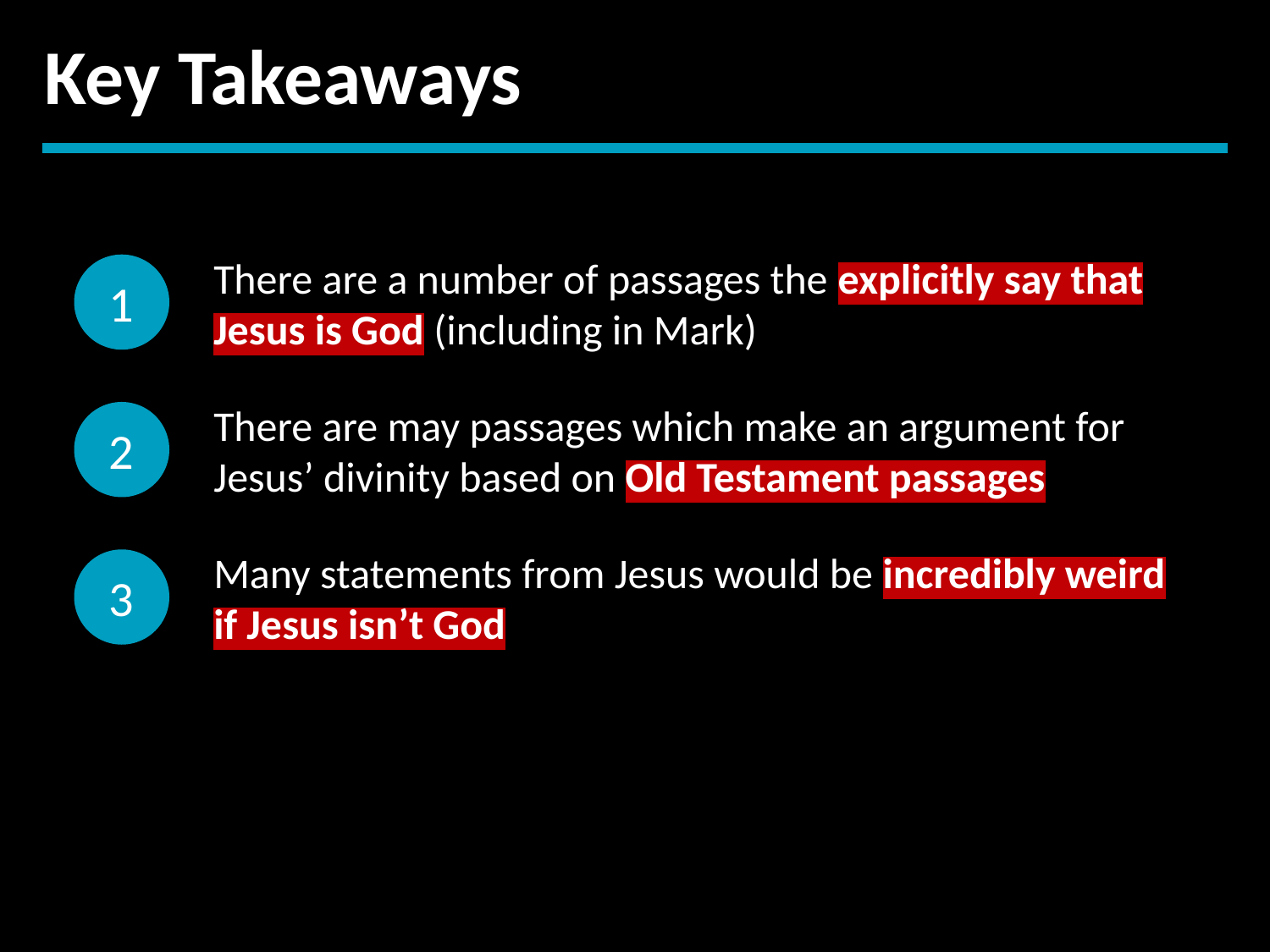

Key Takeaways
1
There are a number of passages the explicitly say that Jesus is God (including in Mark)
2
There are may passages which make an argument for Jesus’ divinity based on Old Testament passages
3
Many statements from Jesus would be incredibly weird if Jesus isn’t God